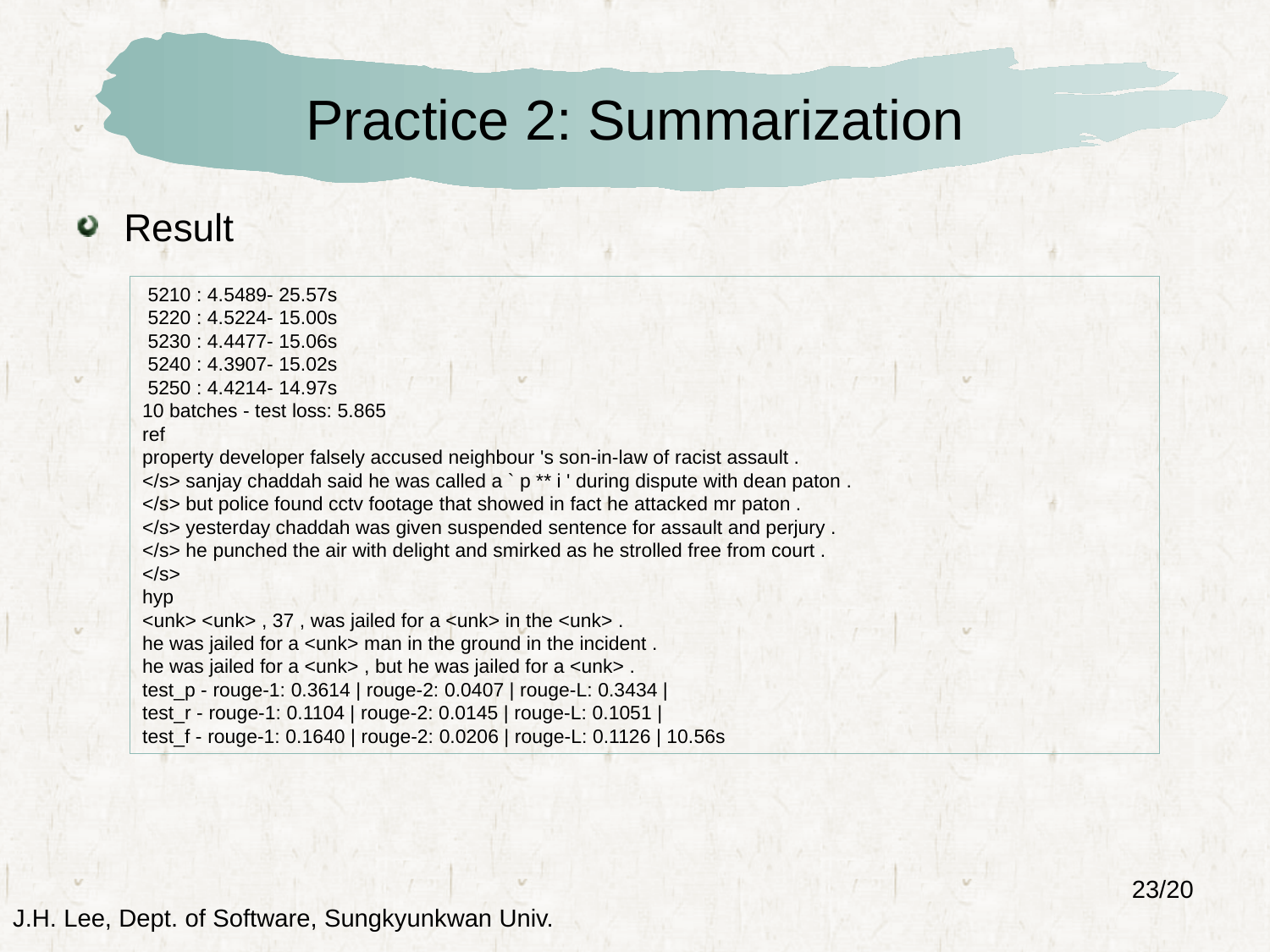

# Practice 2: Summarization
Result
 5210 : 4.5489- 25.57s
 5220 : 4.5224- 15.00s
 5230 : 4.4477- 15.06s
 5240 : 4.3907- 15.02s
 5250 : 4.4214- 14.97s
10 batches - test loss: 5.865
ref
property developer falsely accused neighbour 's son-in-law of racist assault .
</s> sanjay chaddah said he was called a ` p ** i ' during dispute with dean paton .
</s> but police found cctv footage that showed in fact he attacked mr paton .
</s> yesterday chaddah was given suspended sentence for assault and perjury .
</s> he punched the air with delight and smirked as he strolled free from court .
</s>
hyp
<unk> <unk> , 37 , was jailed for a <unk> in the <unk> .
he was jailed for a <unk> man in the ground in the incident .
he was jailed for a <unk> , but he was jailed for a <unk> .
test_p - rouge-1: 0.3614 | rouge-2: 0.0407 | rouge-L: 0.3434 |
test_r - rouge-1: 0.1104 | rouge-2: 0.0145 | rouge-L: 0.1051 |
test_f - rouge-1: 0.1640 | rouge-2: 0.0206 | rouge-L: 0.1126 | 10.56s
23/20
J.H. Lee, Dept. of Software, Sungkyunkwan Univ.